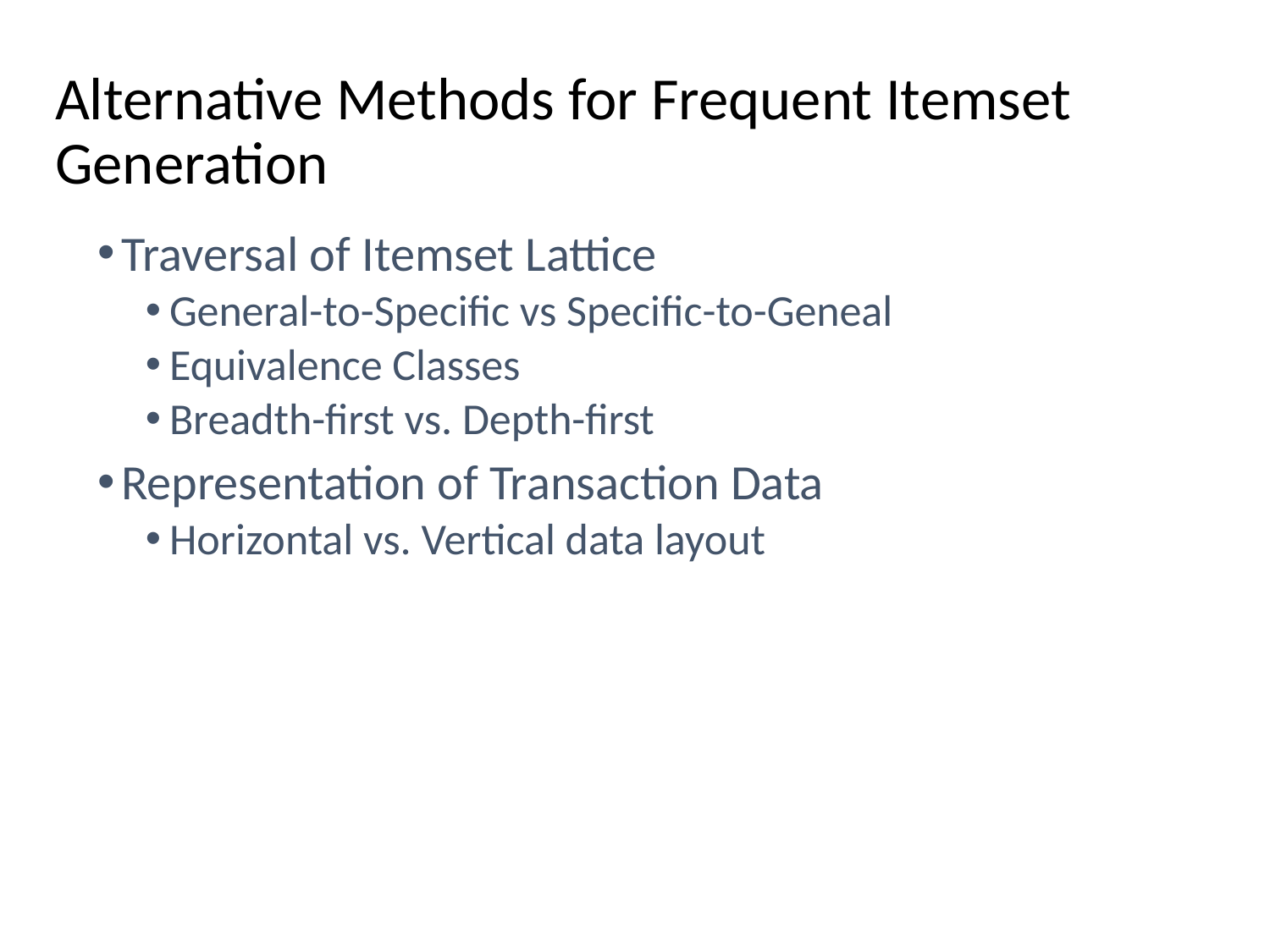

# Alternative Methods for Frequent Itemset Generation
Traversal of Itemset Lattice
General-to-Specific vs Specific-to-Geneal
Equivalence Classes
Breadth-first vs. Depth-first
Representation of Transaction Data
Horizontal vs. Vertical data layout